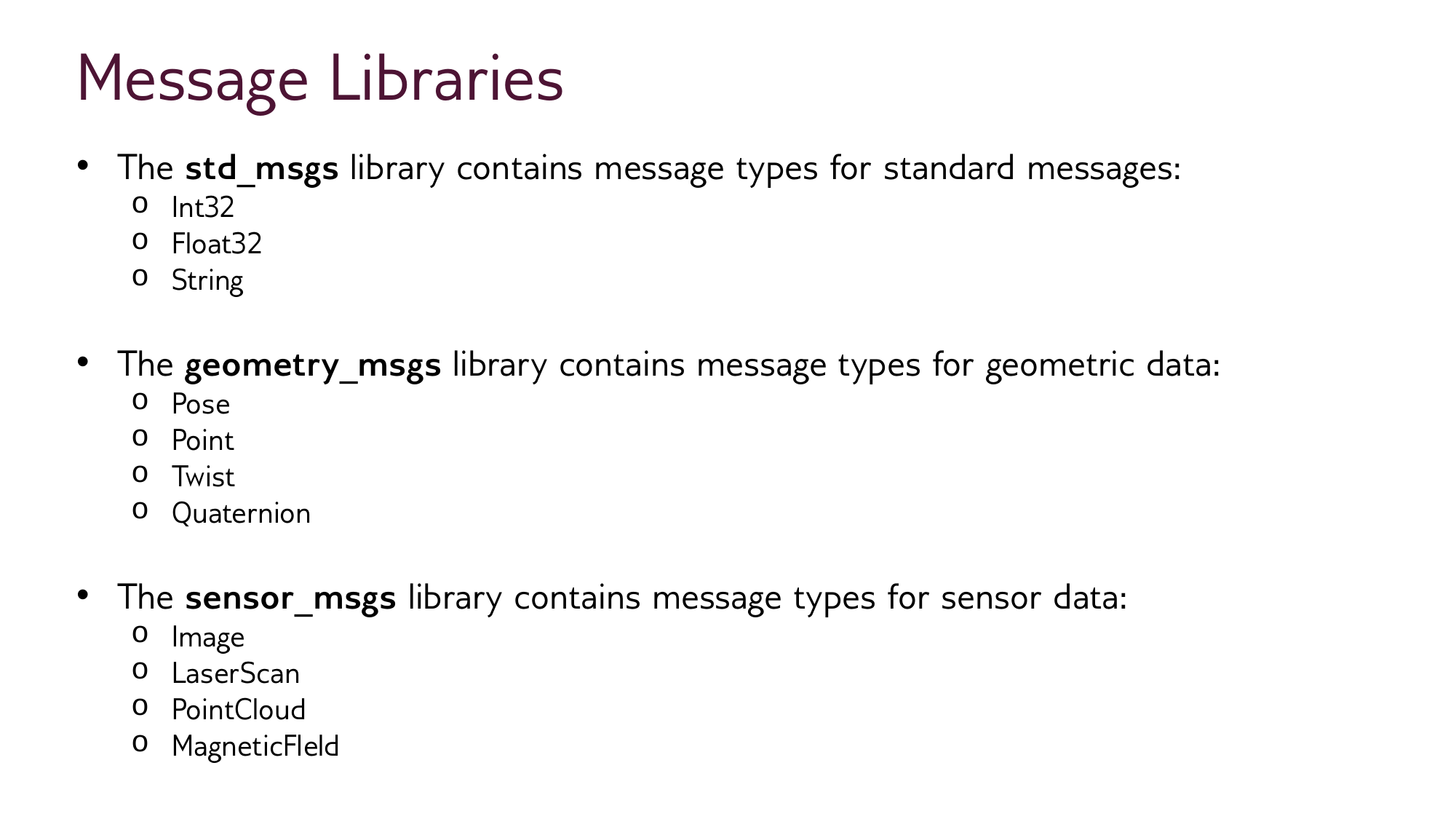

Message Libraries
The std_msgs library contains message types for standard messages:
Int32
Float32
String

The geometry_msgs library contains message types for geometric data:
Pose
Point
Twist
Quaternion

The sensor_msgs library contains message types for sensor data:
Image
LaserScan
PointCloud
MagneticFIeld